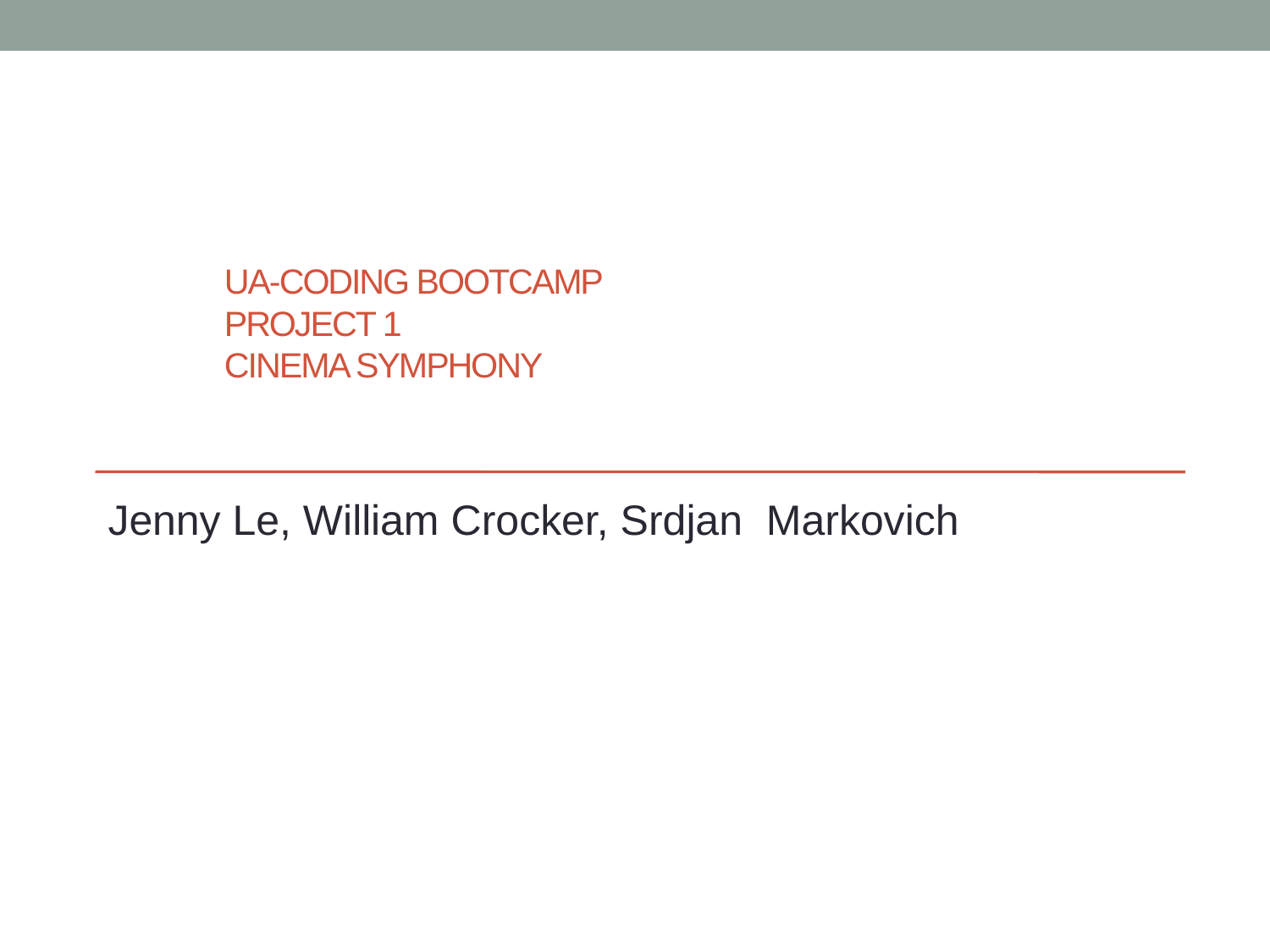

# UA-Coding Bootcamp Project 1 Cinema Symphony
Jenny Le, William Crocker, Srdjan  Markovich